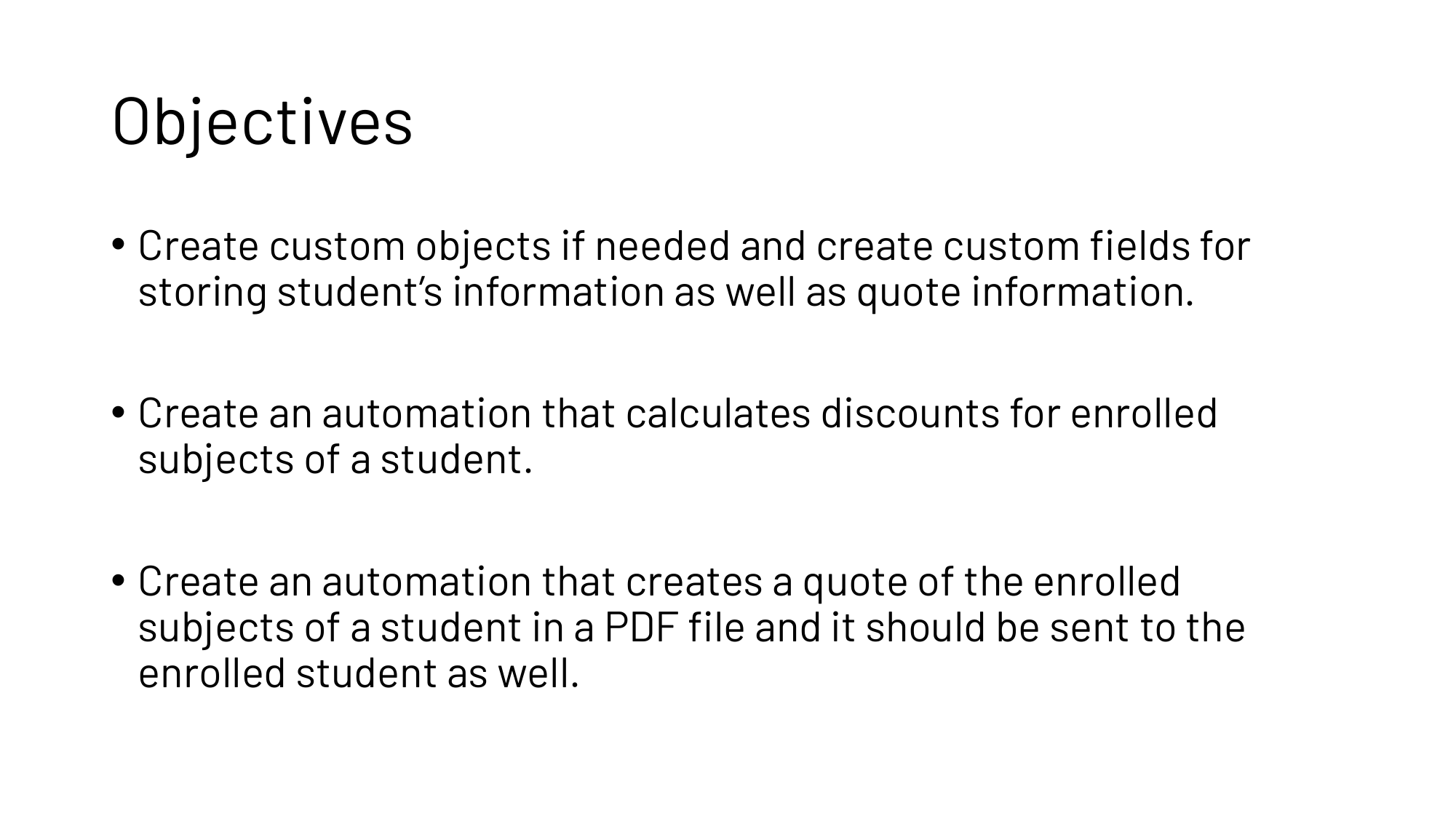

# Objectives
Create custom objects if needed and create custom fields for storing student’s information as well as quote information.

Create an automation that calculates discounts for enrolled subjects of a student.

Create an automation that creates a quote of the enrolled subjects of a student in a PDF file and it should be sent to the enrolled student as well.